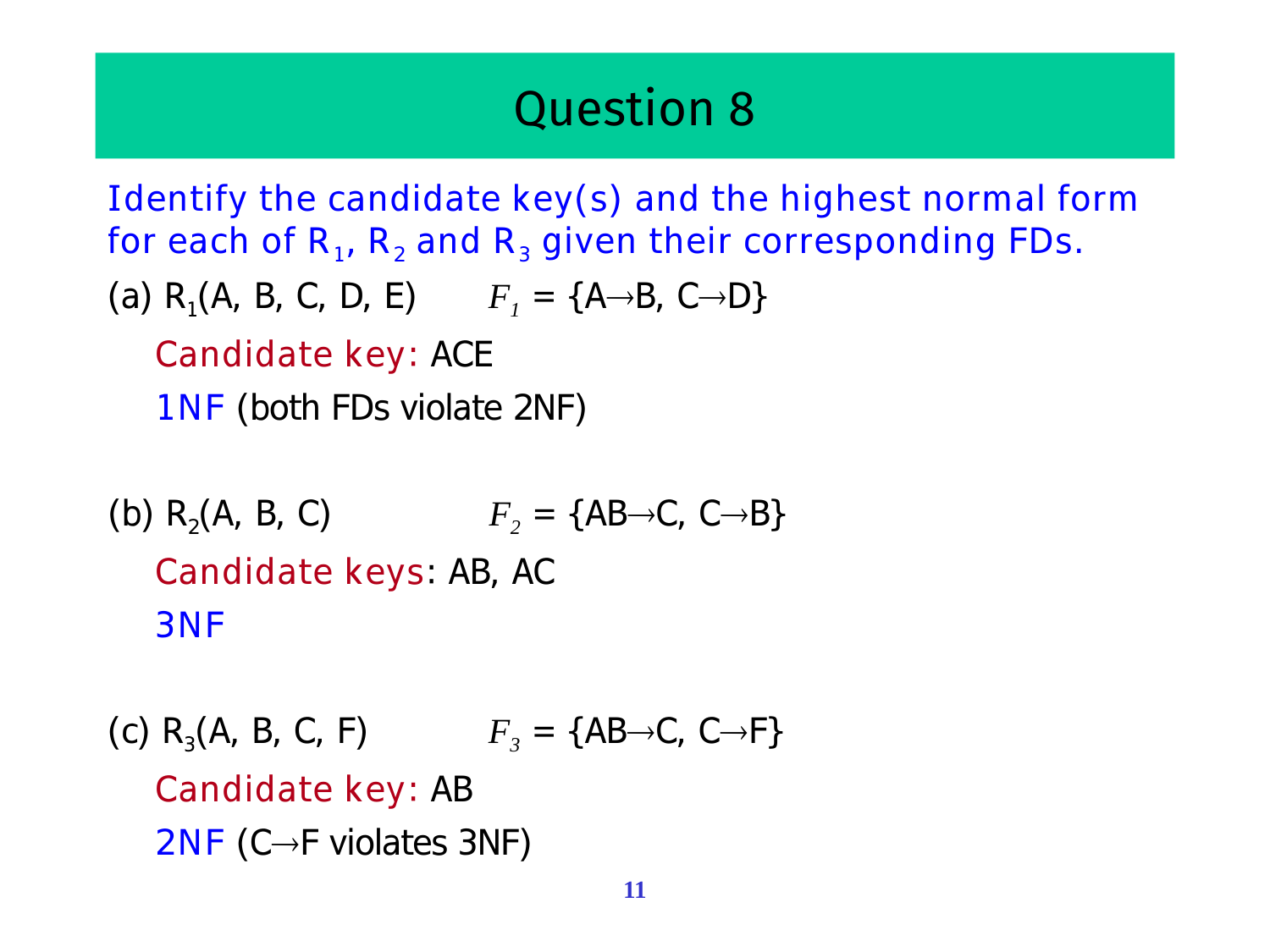

# Question 8
Identify the candidate key(s) and the highest normal form for each of R1, R2 and R3 given their corresponding FDs.
(a) R1(A, B, C, D, E)	F1 = {A→B, C→D}
Candidate key: ACE
1NF (both FDs violate 2NF)
(b) R2(A, B, C)	F2 = {AB→C, C→B}
Candidate keys: AB, AC
3NF
(c) R3(A, B, C, F)	F3 = {AB→C, C→F}
Candidate key: AB
2NF (C→F violates 3NF)

11